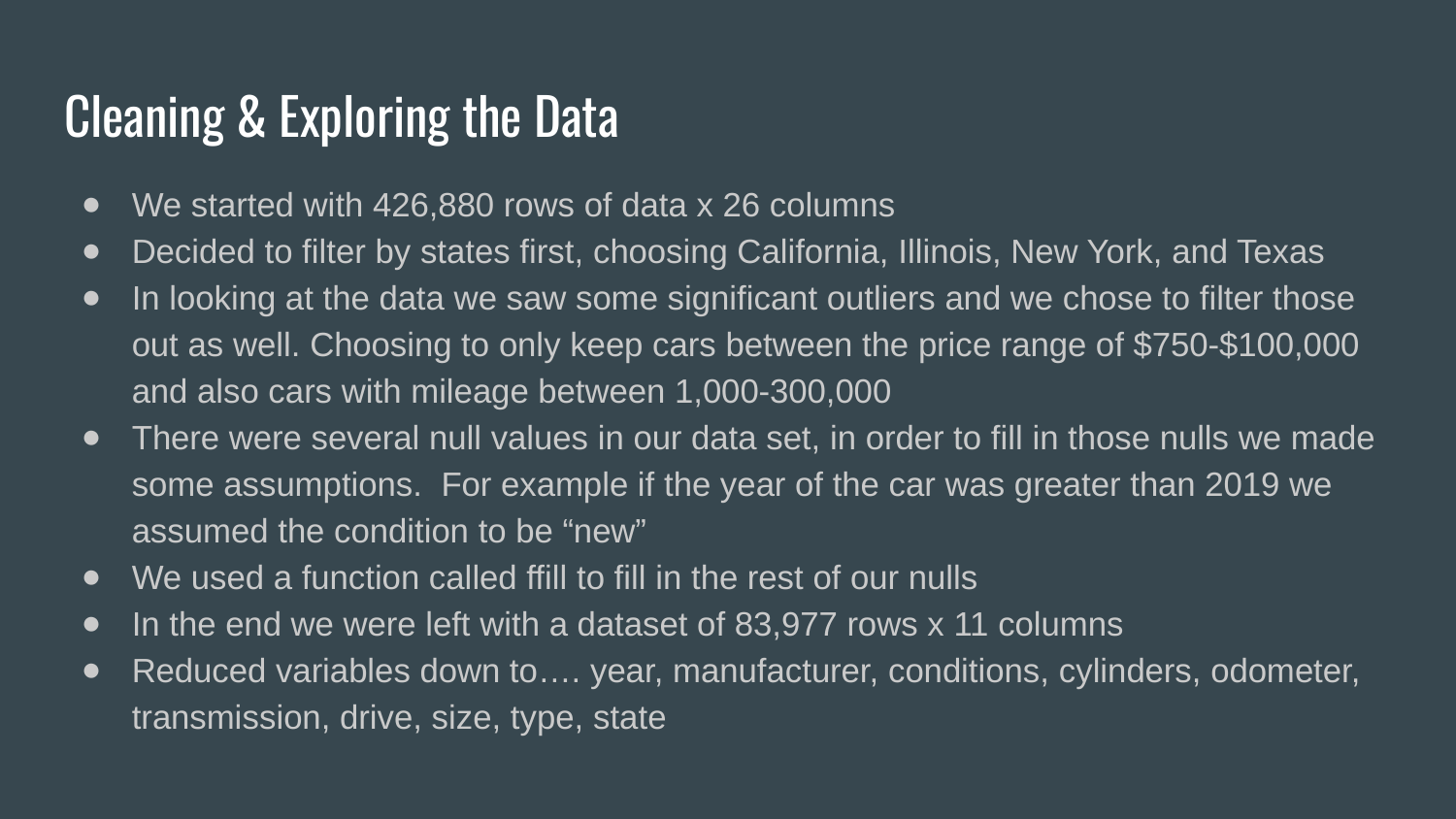

# Cleaning & Exploring the Data
We started with 426,880 rows of data x 26 columns
Decided to filter by states first, choosing California, Illinois, New York, and Texas
In looking at the data we saw some significant outliers and we chose to filter those out as well. Choosing to only keep cars between the price range of $750-$100,000 and also cars with mileage between 1,000-300,000
There were several null values in our data set, in order to fill in those nulls we made some assumptions.  For example if the year of the car was greater than 2019 we assumed the condition to be “new”
We used a function called ffill to fill in the rest of our nulls
In the end we were left with a dataset of 83,977 rows x 11 columns
Reduced variables down to…. year, manufacturer, conditions, cylinders, odometer, transmission, drive, size, type, state